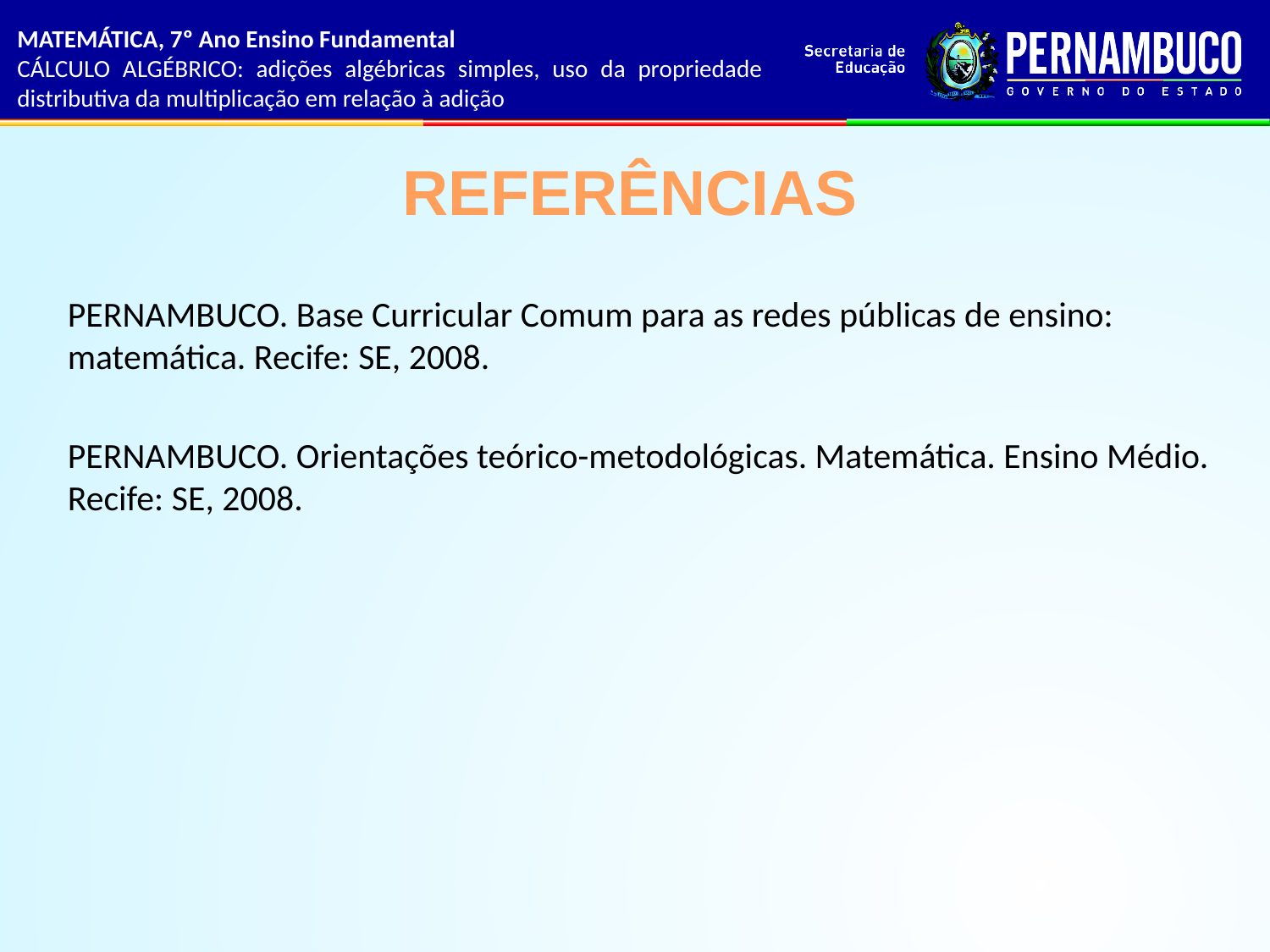

MATEMÁTICA, 7º Ano Ensino Fundamental
CÁLCULO ALGÉBRICO: adições algébricas simples, uso da propriedade distributiva da multiplicação em relação à adição
REFERÊNCIAS

PERNAMBUCO. Base Curricular Comum para as redes públicas de ensino: matemática. Recife: SE, 2008.

PERNAMBUCO. Orientações teórico-metodológicas. Matemática. Ensino Médio. Recife: SE, 2008.